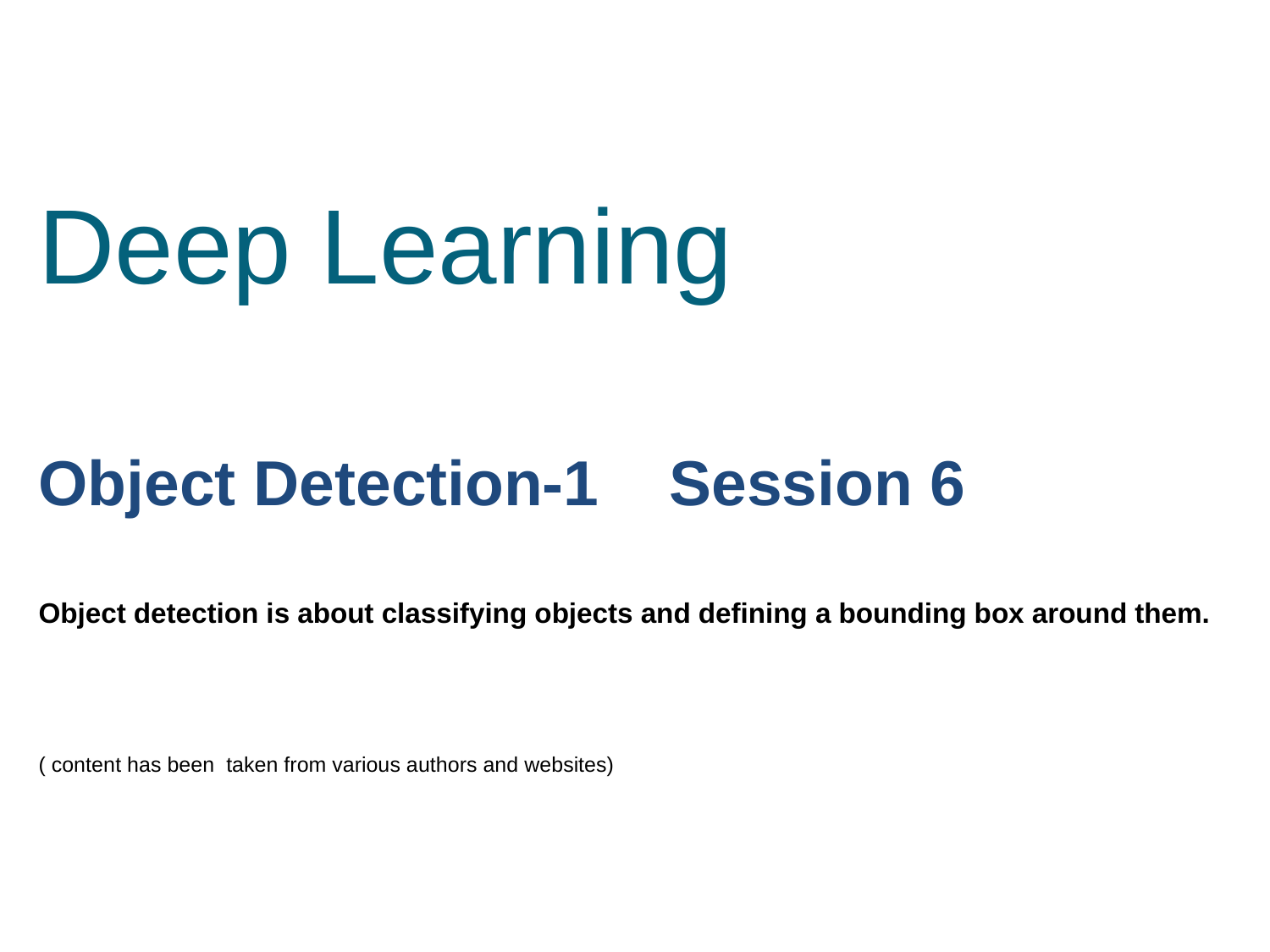

Deep Learning

Object Detection-1    Session 6

Object detection is about classifying objects and defining a bounding box around them.

( content has been  taken from various authors and websites)